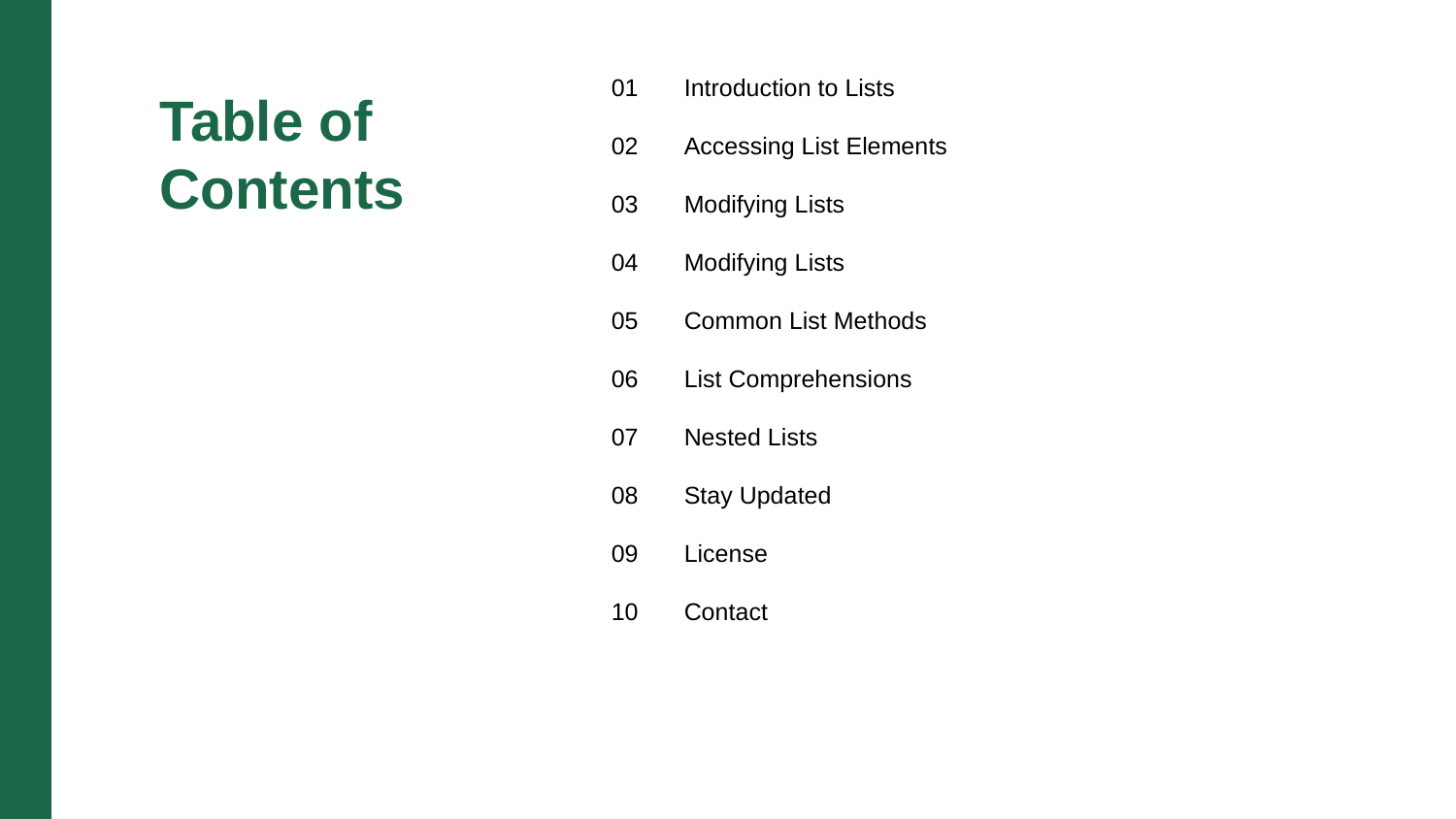

01
Introduction to Lists
Table of Contents
02
Accessing List Elements
03
Modifying Lists
04
Modifying Lists
05
Common List Methods
06
List Comprehensions
07
Nested Lists
08
Stay Updated
09
License
10
Contact